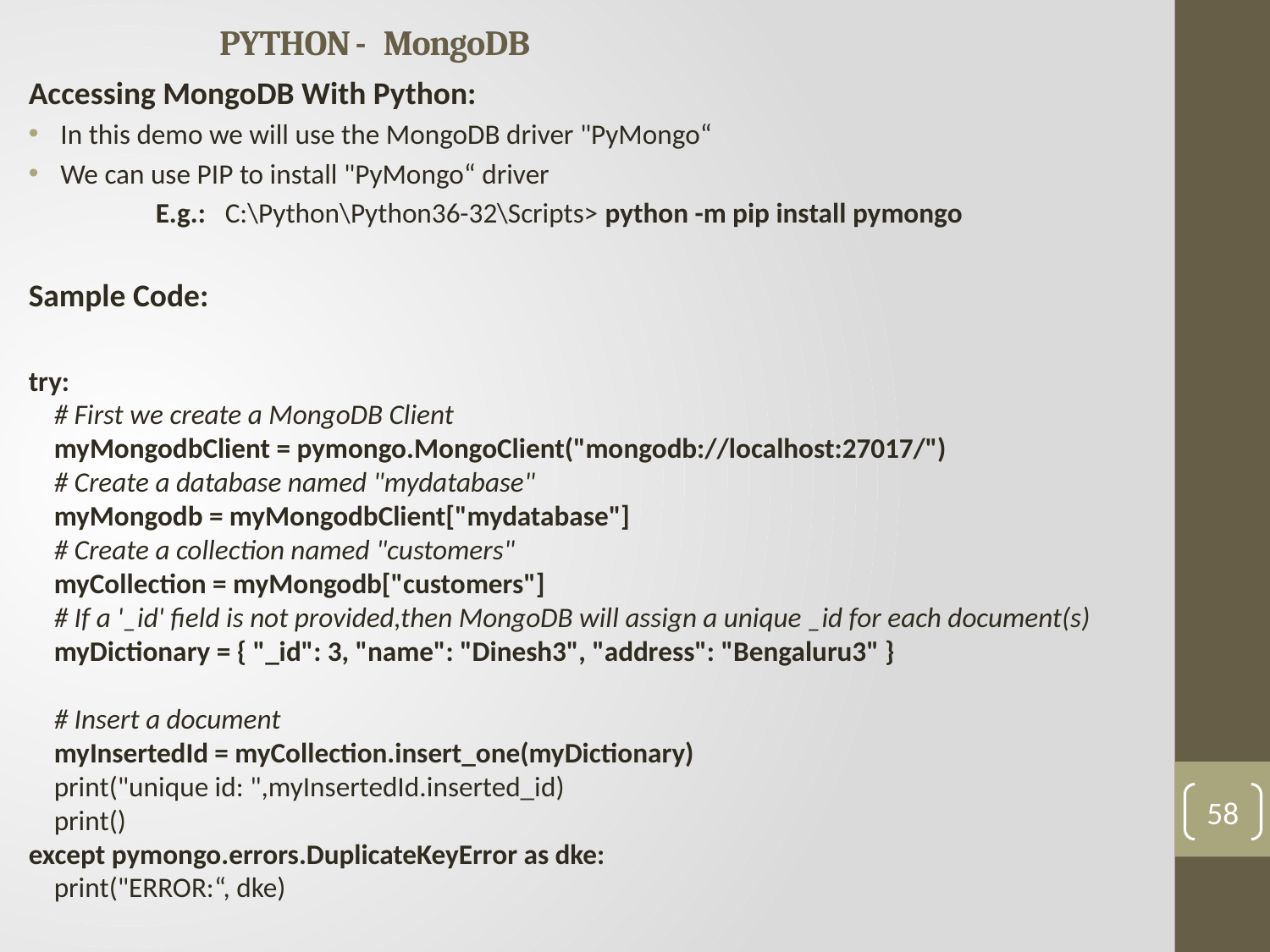

# PYTHON -   MongoDB
Accessing MongoDB With Python:
In this demo we will use the MongoDB driver "PyMongo“
We can use PIP to install "PyMongo“ driver
	E.g.:   C:\Python\Python36-32\Scripts> python -m pip install pymongo

Sample Code:

try:
    # First we create a MongoDB Client
    myMongodbClient = pymongo.MongoClient("mongodb://localhost:27017/")
    # Create a database named "mydatabase"
    myMongodb = myMongodbClient["mydatabase"]
    # Create a collection named "customers"
    myCollection = myMongodb["customers"]
    # If a '_id' field is not provided,then MongoDB will assign a unique _id for each document(s)
    myDictionary = { "_id": 3, "name": "Dinesh3", "address": "Bengaluru3" }
    # Insert a document
    myInsertedId = myCollection.insert_one(myDictionary)
    print("unique id: ",myInsertedId.inserted_id)
    print()
except pymongo.errors.DuplicateKeyError as dke:
    print("ERROR:“, dke)
58